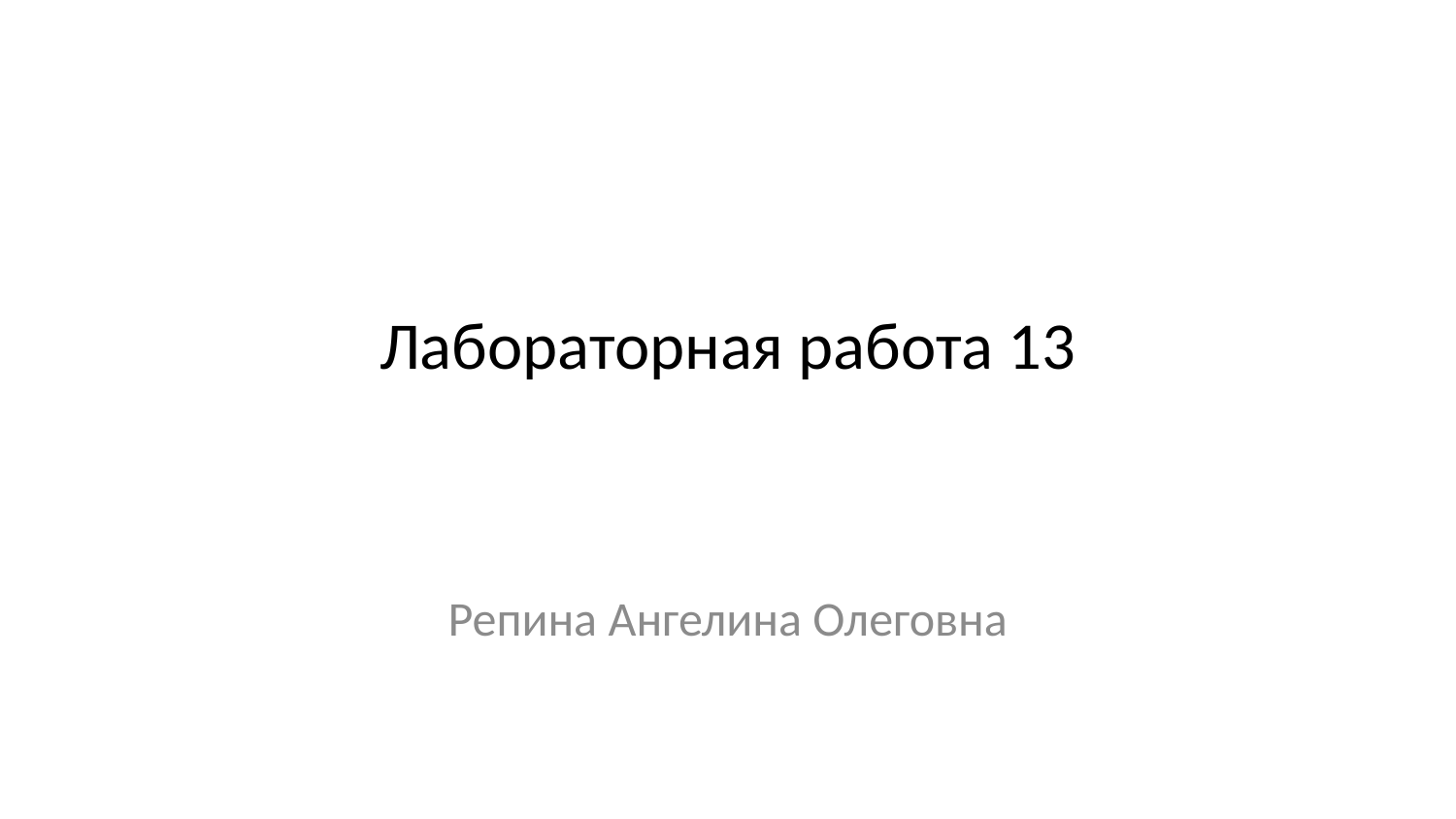

# Лабораторная работа 13
Репина Ангелина Олеговна